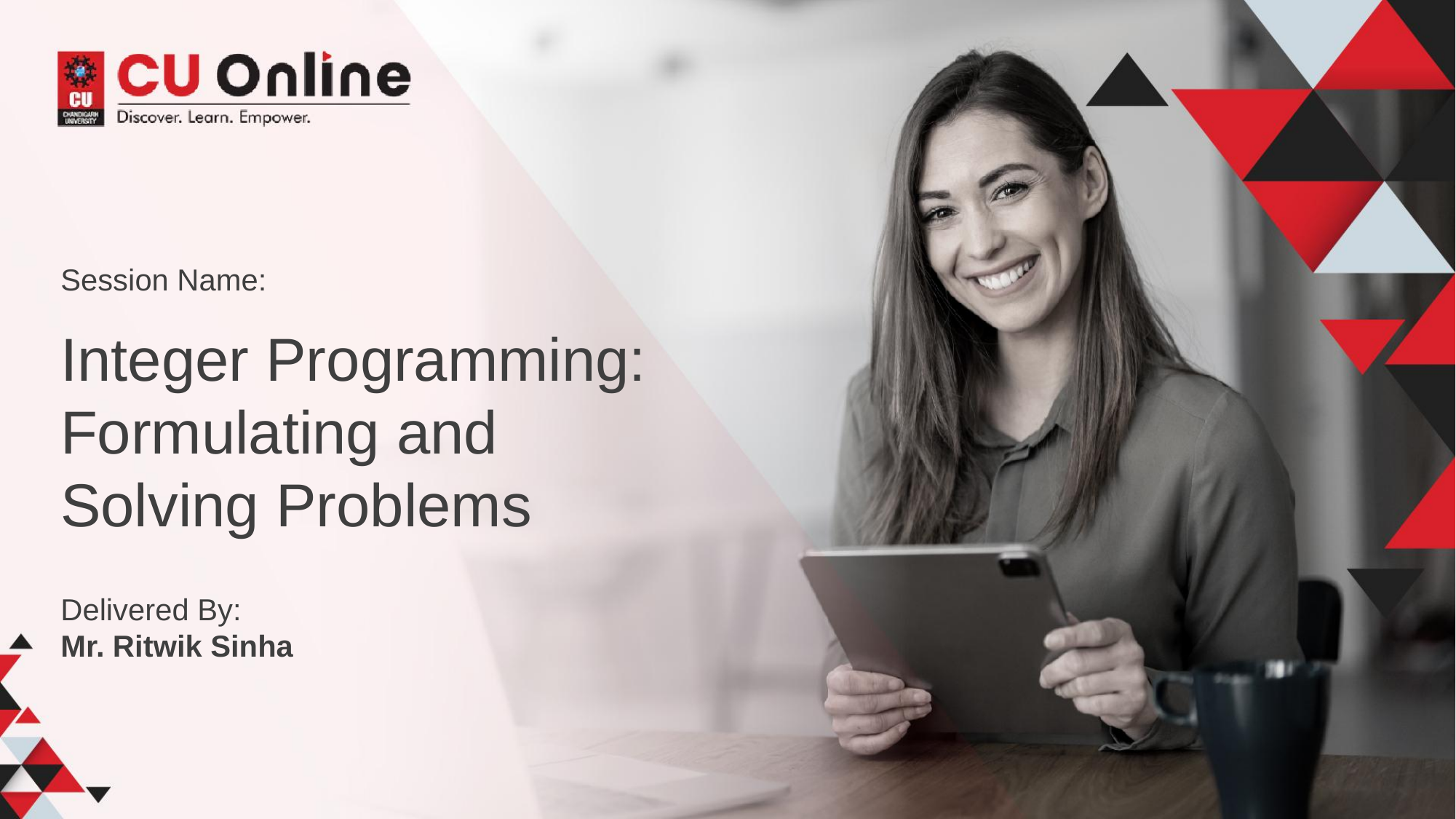

Session Name:
Integer Programming: Formulating and Solving Problems

Delivered By:
Mr. Ritwik Sinha